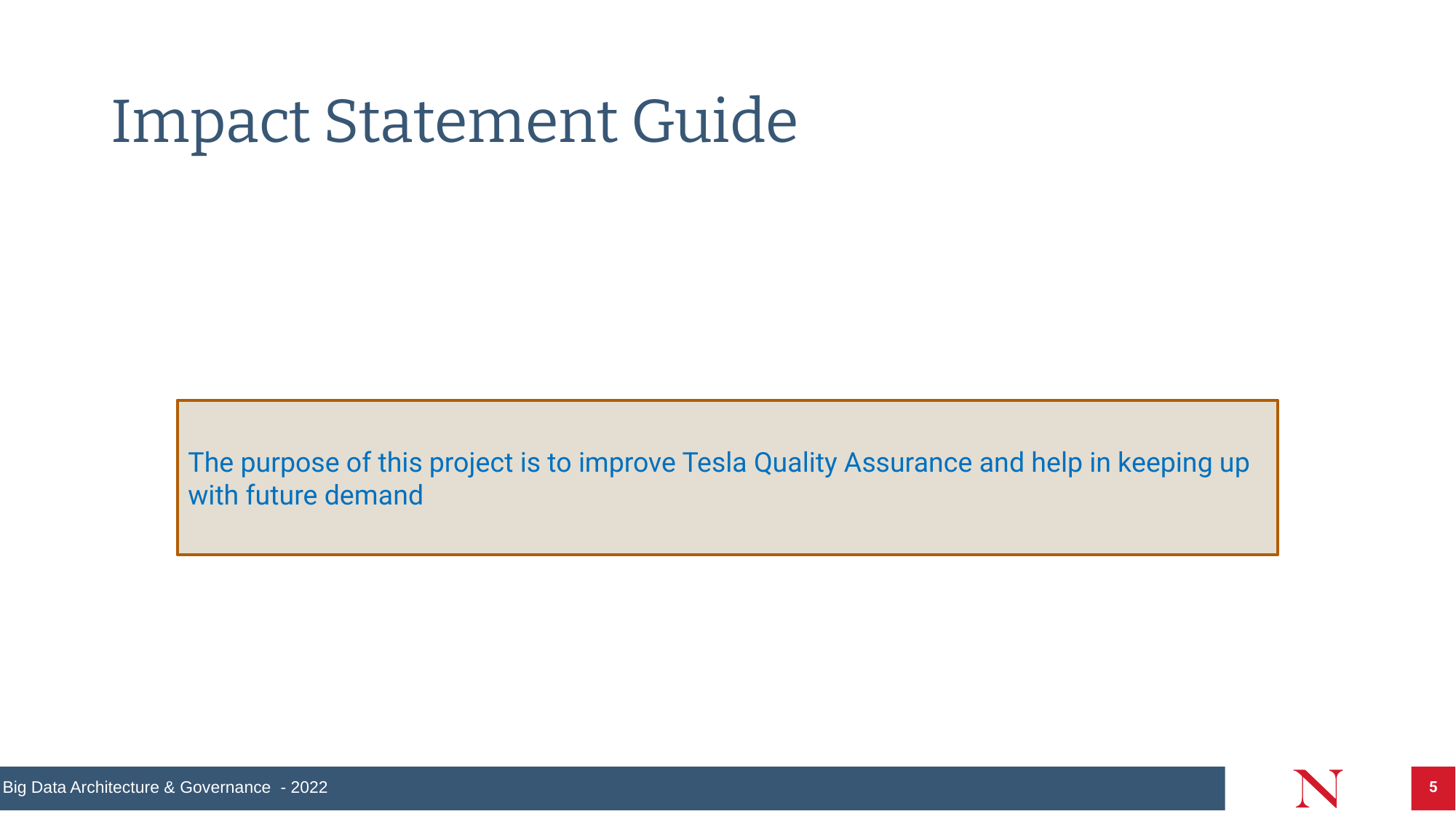

# Impact Statement Guide

The purpose of this project is to improve Tesla Quality Assurance and help in keeping up with future demand